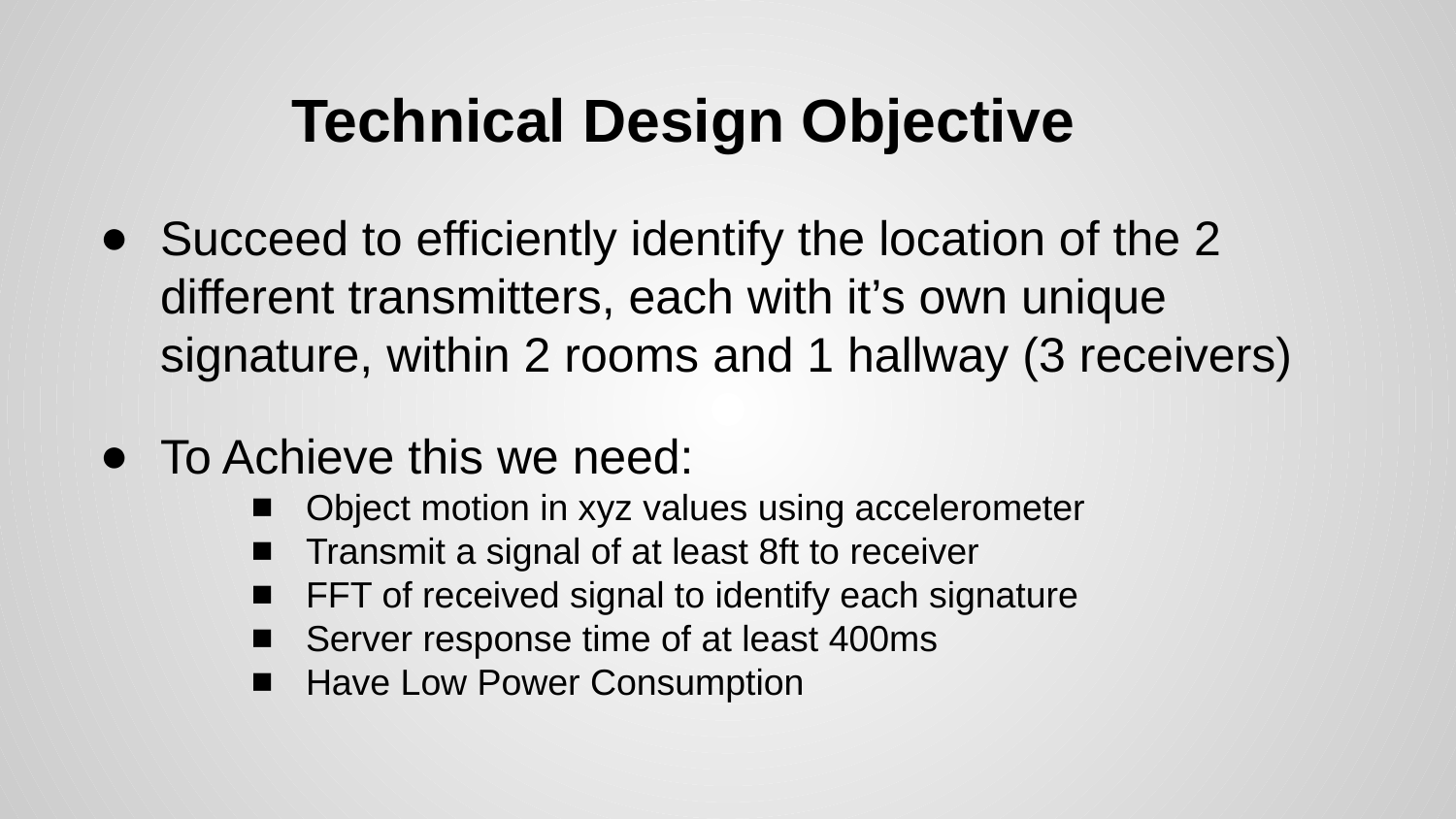

# Technical Design Objective
Succeed to efficiently identify the location of the 2 different transmitters, each with it’s own unique signature, within 2 rooms and 1 hallway (3 receivers)

To Achieve this we need:
Object motion in xyz values using accelerometer
Transmit a signal of at least 8ft to receiver
FFT of received signal to identify each signature
Server response time of at least 400ms
Have Low Power Consumption